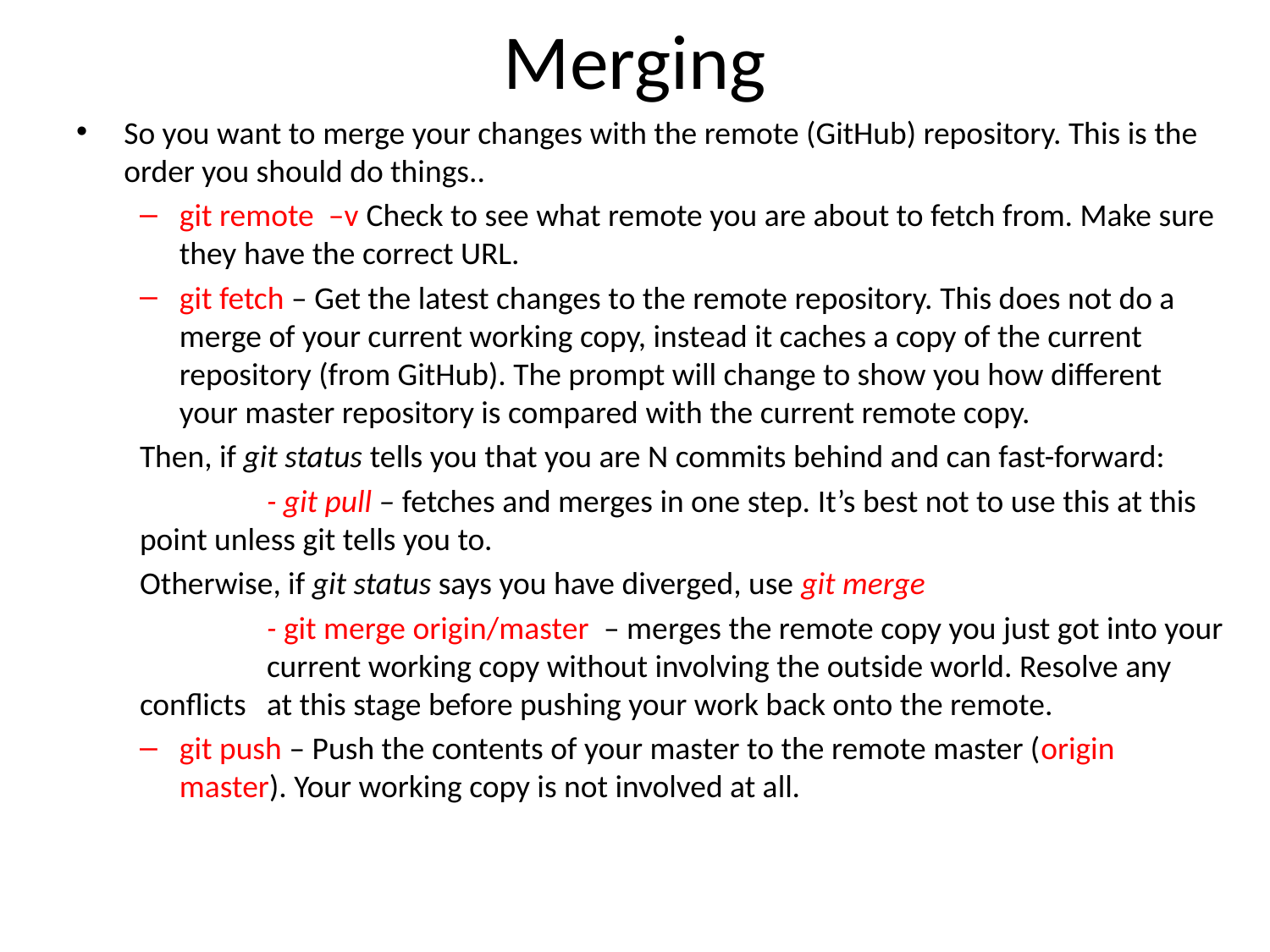

# Merging
So you want to merge your changes with the remote (GitHub) repository. This is the order you should do things..
git remote  –v Check to see what remote you are about to fetch from. Make sure they have the correct URL.
git fetch – Get the latest changes to the remote repository. This does not do a merge of your current working copy, instead it caches a copy of the current repository (from GitHub). The prompt will change to show you how different your master repository is compared with the current remote copy.
Then, if git status tells you that you are N commits behind and can fast-forward:
	- git pull – fetches and merges in one step. It’s best not to use this at this point unless git tells you to.
Otherwise, if git status says you have diverged, use git merge
	- git merge origin/master  – merges the remote copy you just got into your 	current working copy without involving the outside world. Resolve any conflicts 	at this stage before pushing your work back onto the remote.
git push – Push the contents of your master to the remote master (origin master). Your working copy is not involved at all.